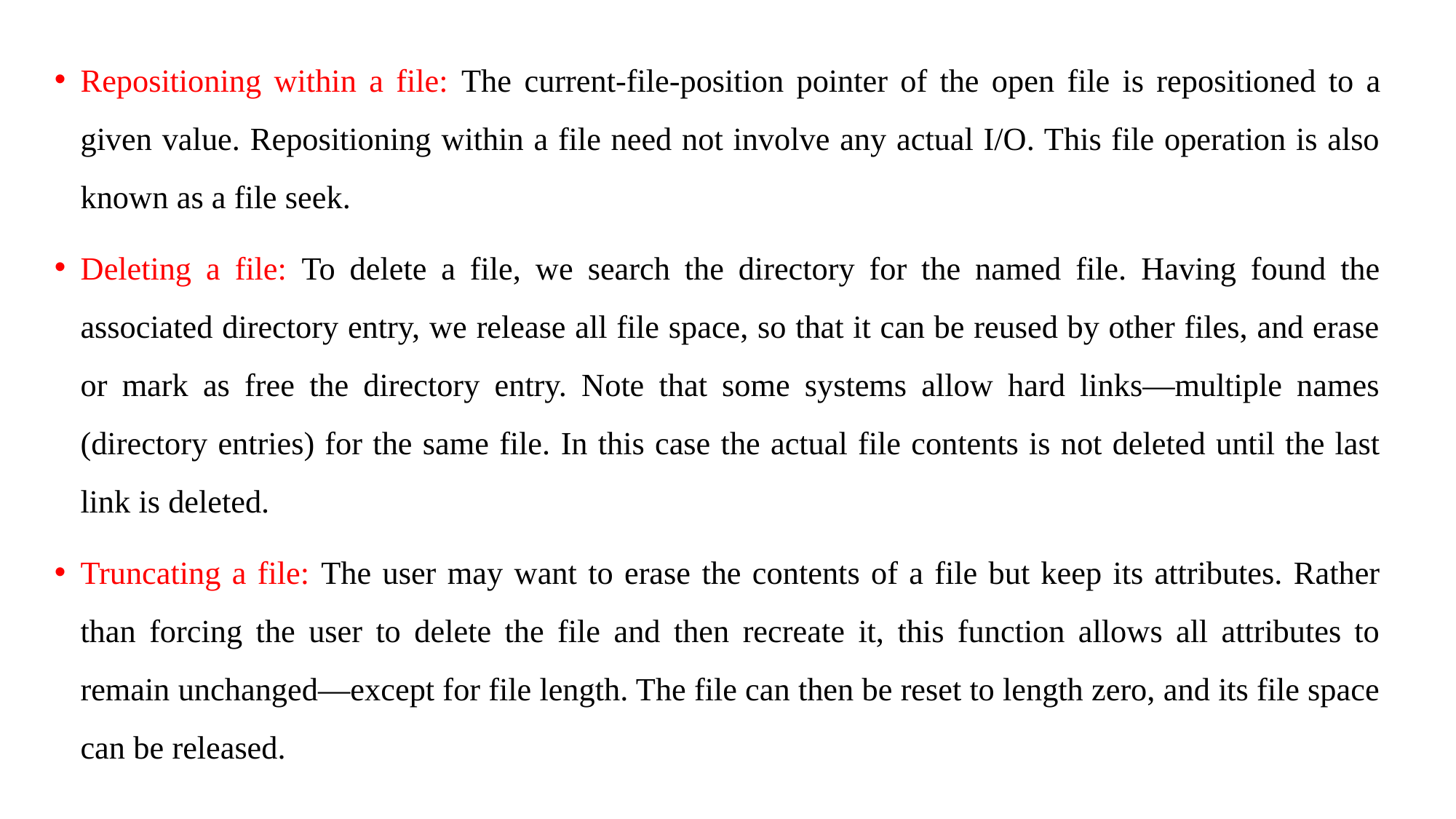

Repositioning within a file: The current-file-position pointer of the open file is repositioned to a given value. Repositioning within a file need not involve any actual I/O. This file operation is also known as a file seek.
Deleting a file: To delete a file, we search the directory for the named file. Having found the associated directory entry, we release all file space, so that it can be reused by other files, and erase or mark as free the directory entry. Note that some systems allow hard links—multiple names (directory entries) for the same file. In this case the actual file contents is not deleted until the last link is deleted.
Truncating a file: The user may want to erase the contents of a file but keep its attributes. Rather than forcing the user to delete the file and then recreate it, this function allows all attributes to remain unchanged—except for file length. The file can then be reset to length zero, and its file space can be released.